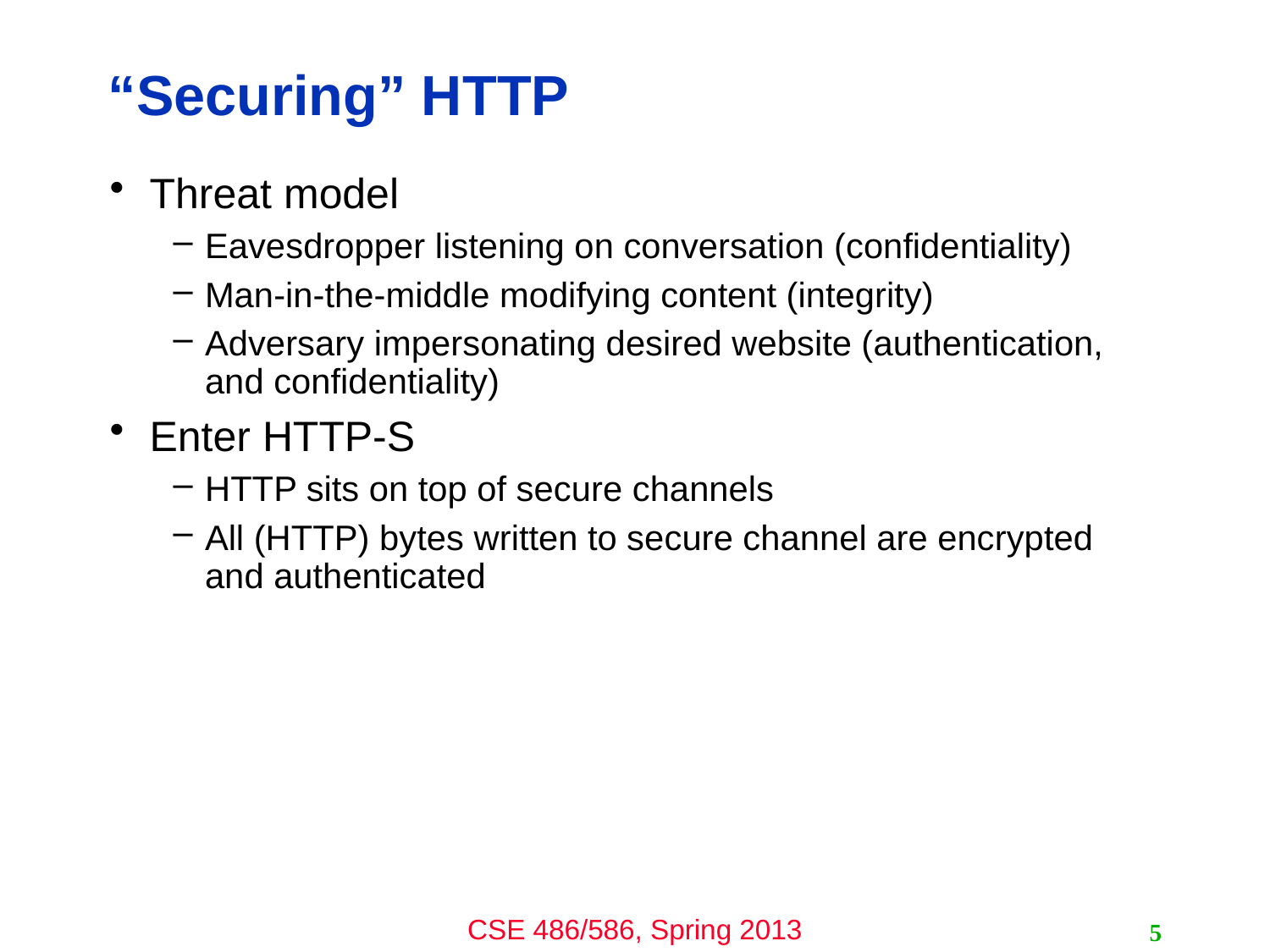

# “Securing” HTTP
Threat model
Eavesdropper listening on conversation (confidentiality)
Man-in-the-middle modifying content (integrity)
Adversary impersonating desired website (authentication, and confidentiality)
Enter HTTP-S
HTTP sits on top of secure channels
All (HTTP) bytes written to secure channel are encrypted and authenticated
5